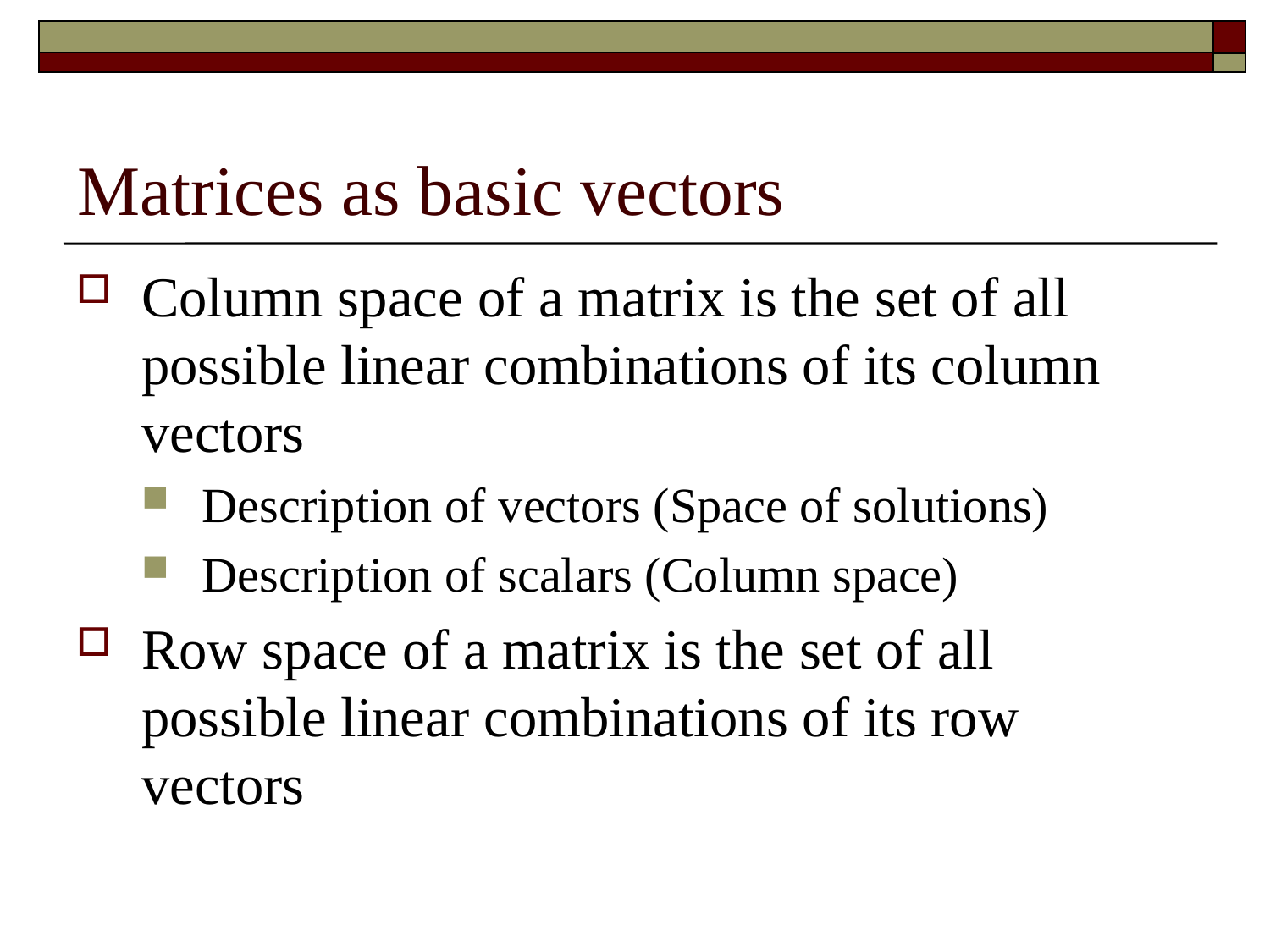

# Matrices as basic vectors
Column space of a matrix is the set of all possible linear combinations of its column vectors
Description of vectors (Space of solutions)
Description of scalars (Column space)
Row space of a matrix is the set of all possible linear combinations of its row vectors